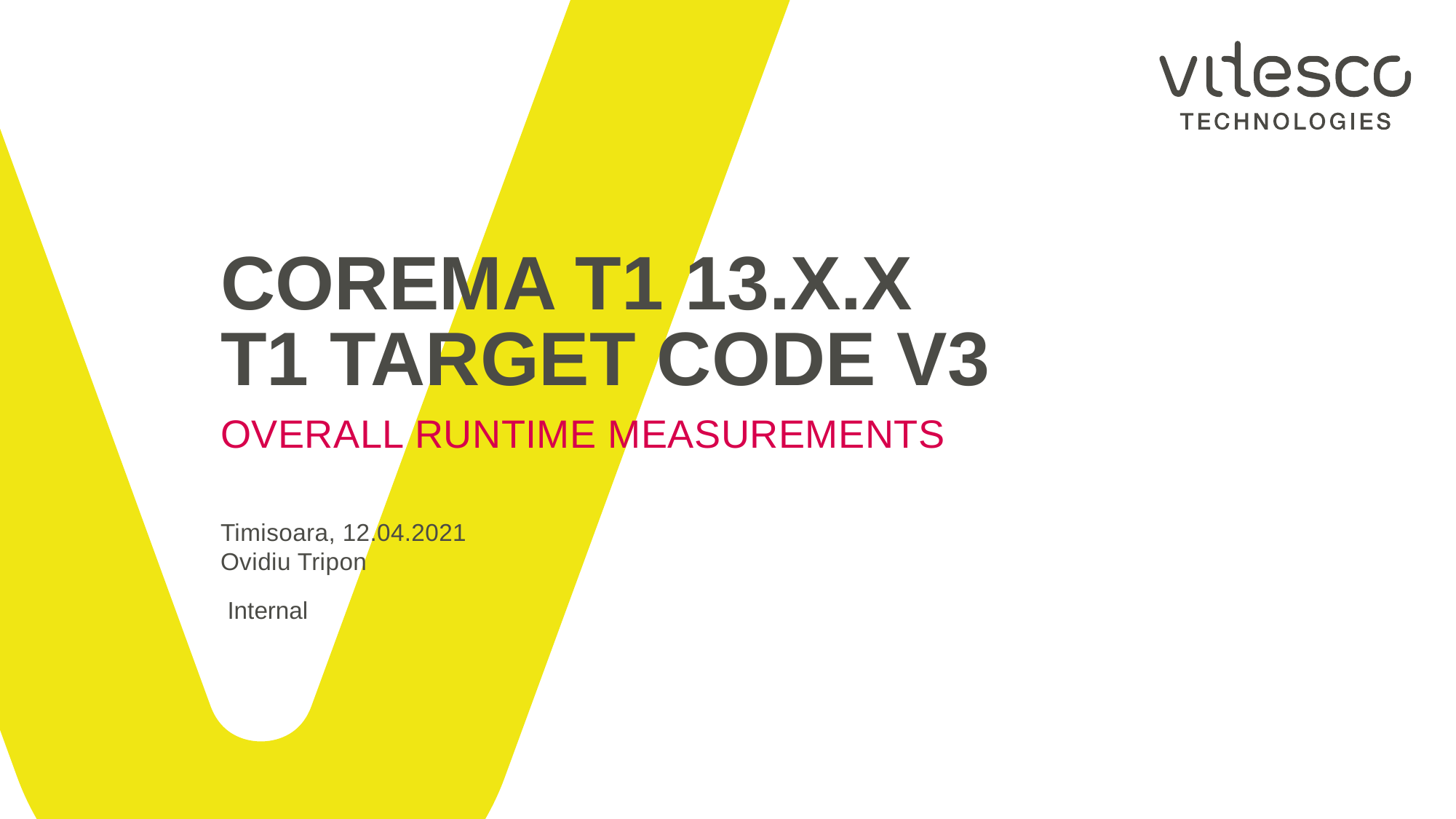

# COREMA T1 13.x.x T1 Target code v3
Overall Runtime Measurements
Timisoara, 12.04.2021
Ovidiu Tripon
 Internal
1